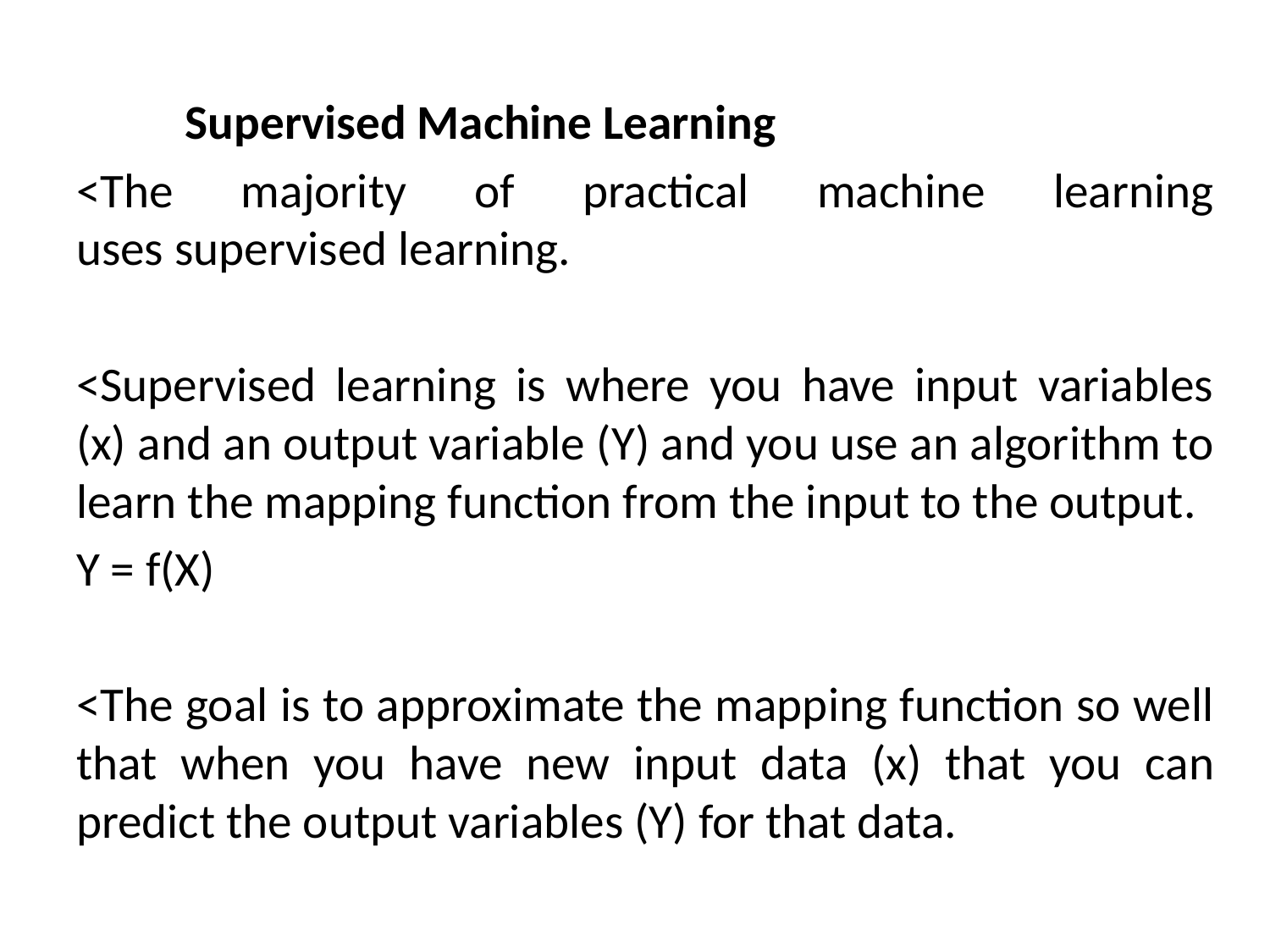

Supervised Machine Learning
<The majority of practical machine learning uses supervised learning.

<Supervised learning is where you have input variables (x) and an output variable (Y) and you use an algorithm to learn the mapping function from the input to the output.
Y = f(X)

<The goal is to approximate the mapping function so well that when you have new input data (x) that you can predict the output variables (Y) for that data.